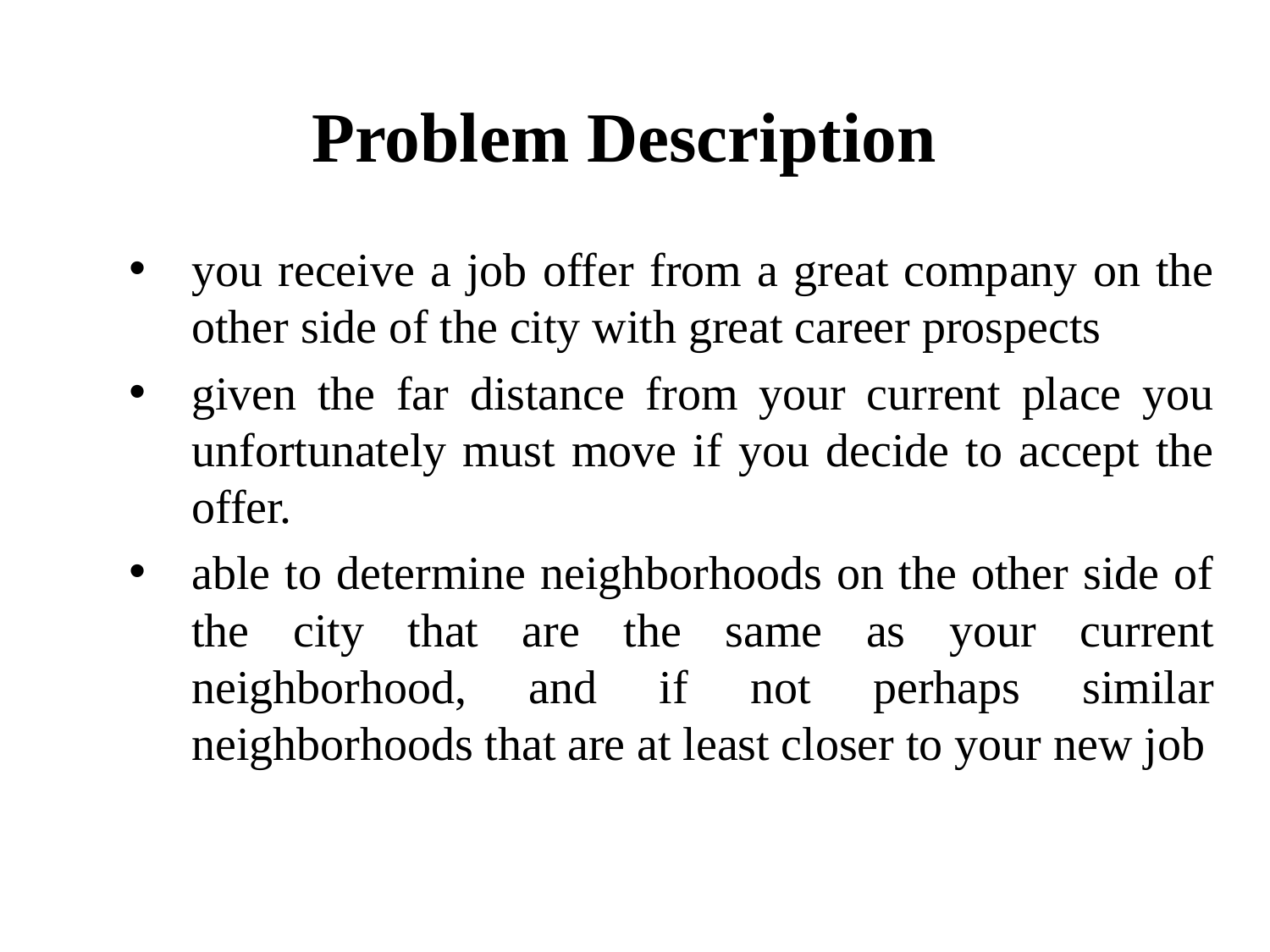

# Problem Description
you receive a job offer from a great company on the other side of the city with great career prospects
given the far distance from your current place you unfortunately must move if you decide to accept the offer.
able to determine neighborhoods on the other side of the city that are the same as your current neighborhood, and if not perhaps similar neighborhoods that are at least closer to your new job